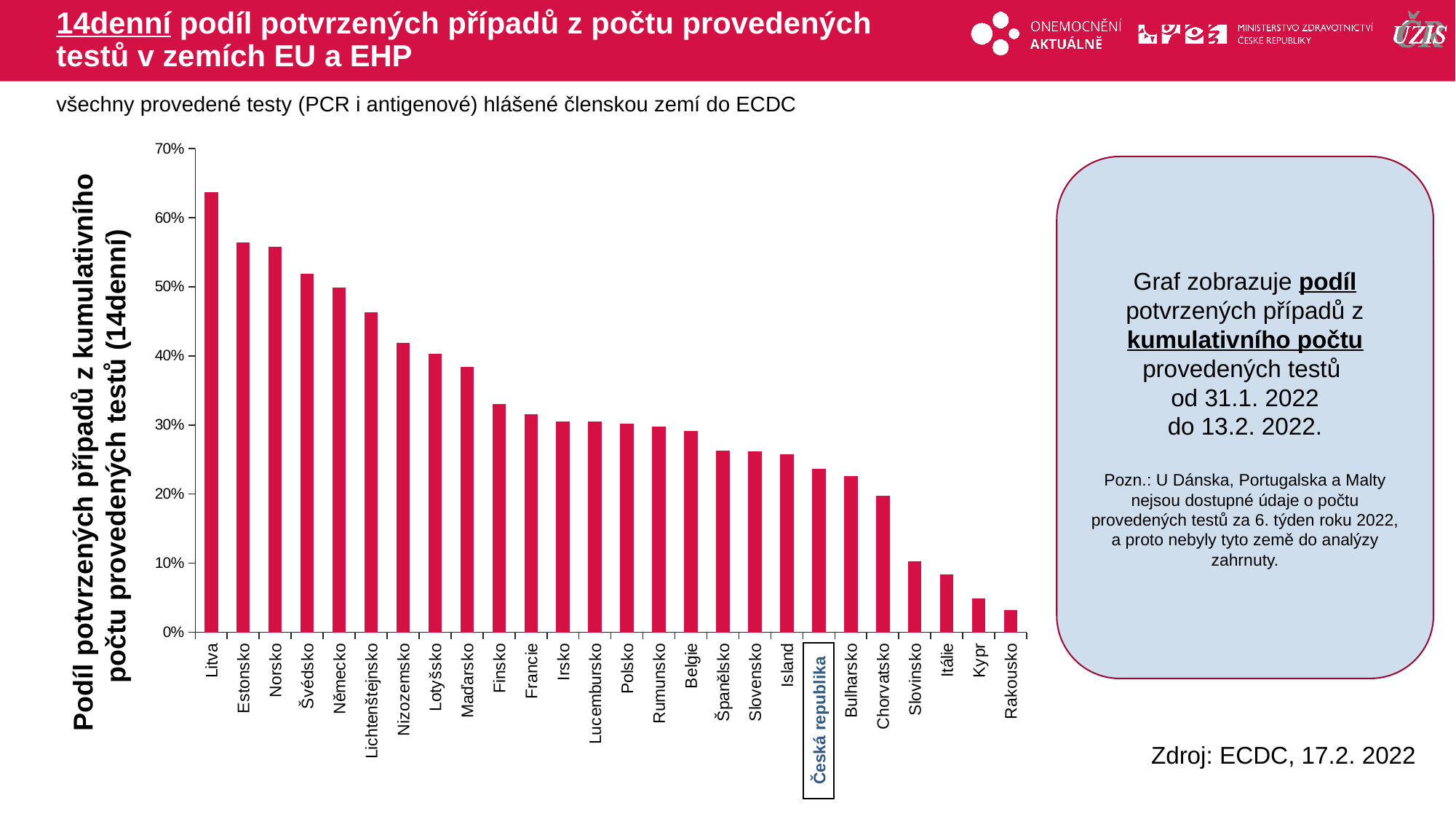

# 14denní podíl potvrzených případů z počtu provedených testů v zemích EU a EHP
všechny provedené testy (PCR i antigenové) hlášené členskou zemí do ECDC

### Chart

| Category | testy |
|---|---|
| Litva | 0.6366650666059939 |
| Estonsko | 0.5640786763065699 |
| Norsko | 0.5567425694004788 |
| Švédsko | 0.5182613453398016 |
| Německo | 0.49783237036750716 |
| Lichtenštejnsko | 0.4625315745158574 |
| Nizozemsko | 0.4186034003908833 |
| Lotyšsko | 0.40238951073696755 |
| Maďarsko | 0.3836239326656463 |
| Finsko | 0.32990885055711633 |
| Francie | 0.3153144990304985 |
| Irsko | 0.3047296365770817 |
| Lucembursko | 0.3044508496755141 |
| Polsko | 0.3016113296414615 |
| Rumunsko | 0.2967841499511365 |
| Belgie | 0.29126694458704006 |
| Španělsko | 0.2624637964538534 |
| Slovensko | 0.2617772479841519 |
| Island | 0.25657373045326226 |
| Česká republika | 0.2363280407136436 |
| Bulharsko | 0.22540072073424802 |
| Chorvatsko | 0.1966918495155273 |
| Slovinsko | 0.10218242270464944 |
| Itálie | 0.08331938536644115 |
| Kypr | 0.04837031273227915 |
| Rakousko | 0.031637562310518764 |
Graf zobrazuje podíl potvrzených případů z kumulativního počtu provedených testů
od 31.1. 2022
do 13.2. 2022.

Pozn.: U Dánska, Portugalska a Malty nejsou dostupné údaje o počtu provedených testů za 6. týden roku 2022, a proto nebyly tyto země do analýzy zahrnuty.
Podíl potvrzených případů z kumulativního počtu provedených testů (14denní)
Česká republika
Zdroj: ECDC, 17.2. 2022